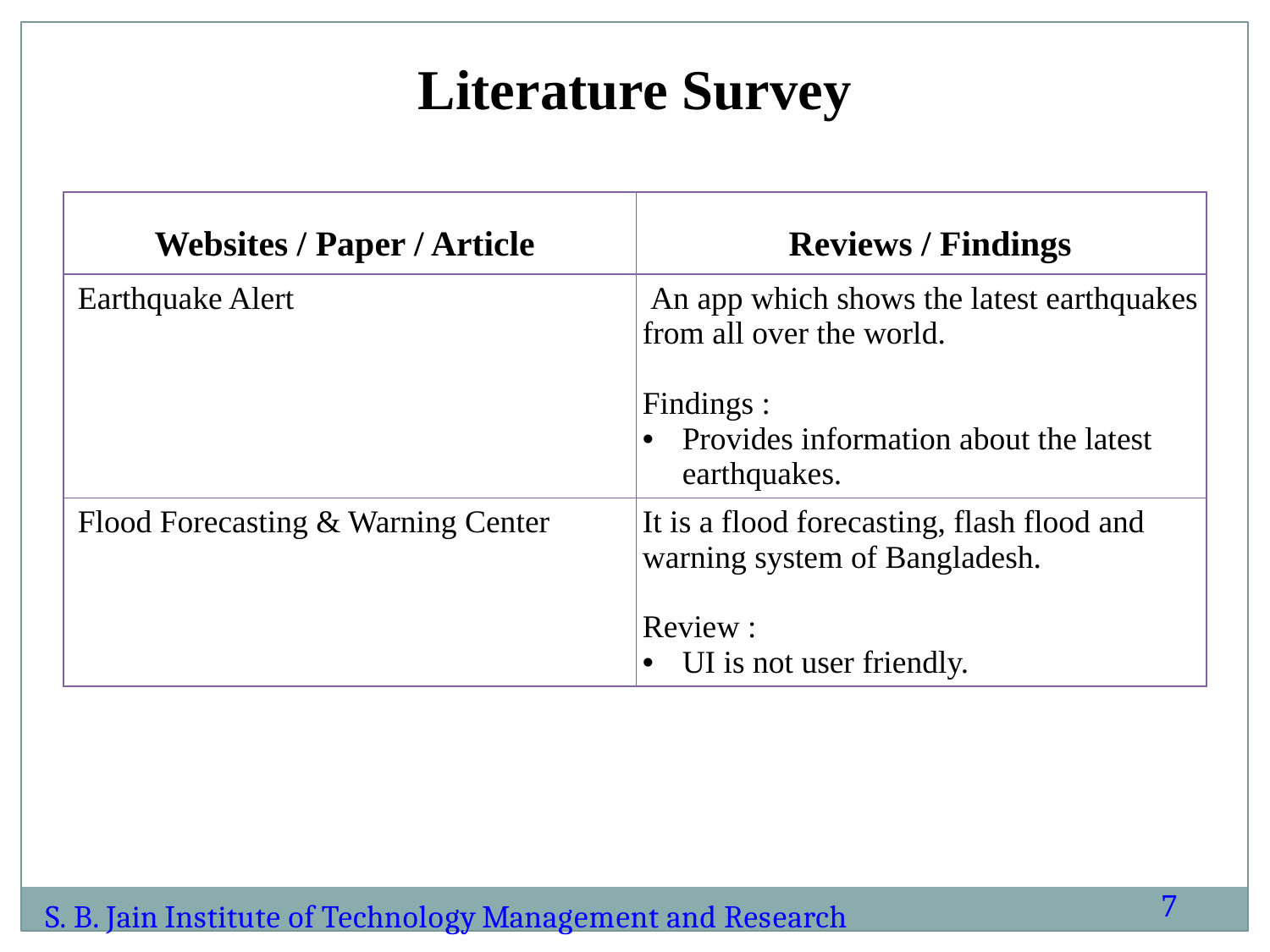

Literature Survey
| Websites / Paper / Article | Reviews / Findings |
| --- | --- |
| Earthquake Alert | An app which shows the latest earthquakes from all over the world. Findings : Provides information about the latest earthquakes. |
| Flood Forecasting & Warning Center | It is a flood forecasting, flash flood and warning system of Bangladesh. Review : UI is not user friendly. |
7
S. B. Jain Institute of Technology Management and Research